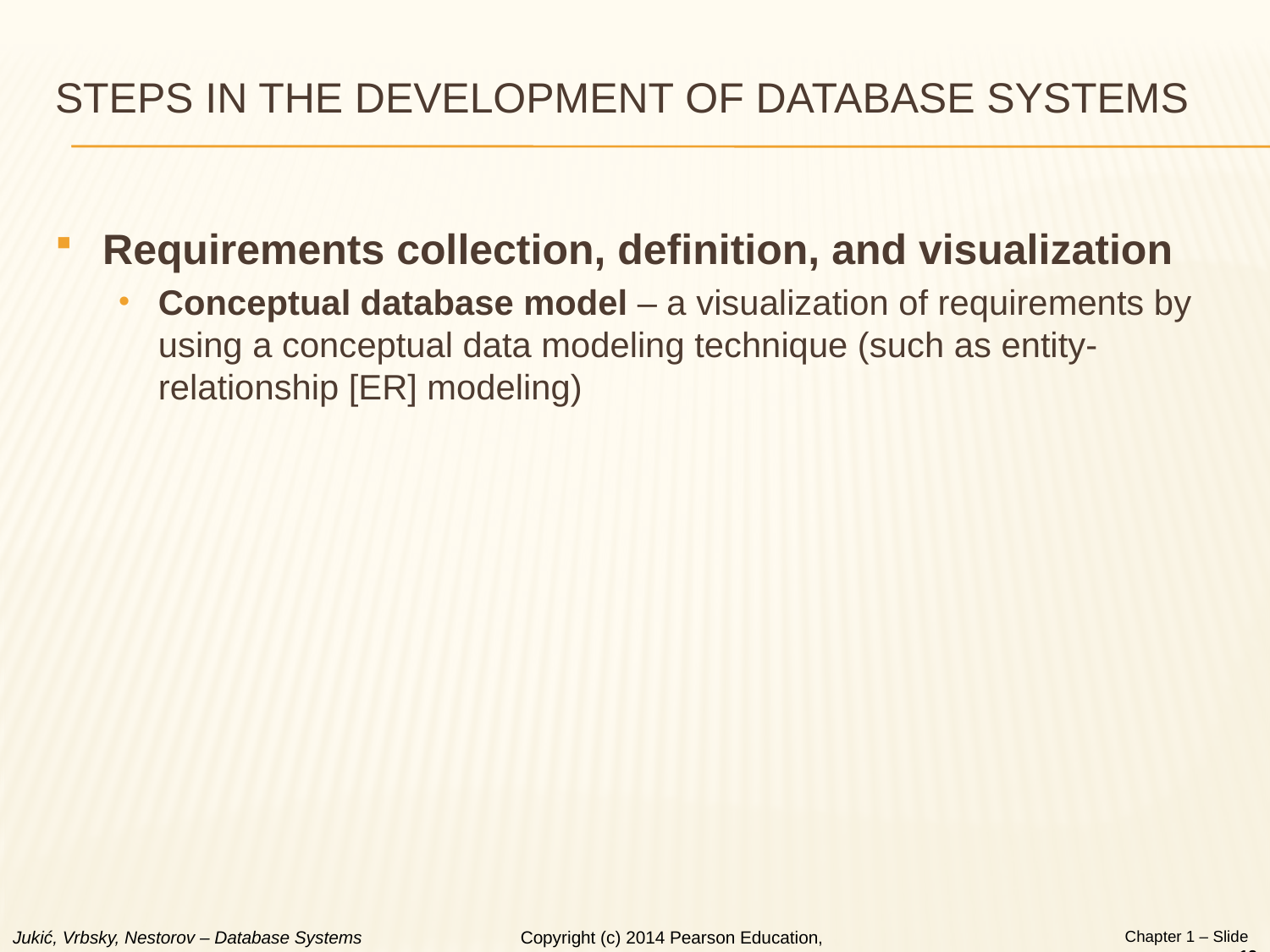

# STEPS IN THE DEVELOPMENT OF DATABASE SYSTEMS
Requirements collection, definition, and visualization
Conceptual database model – a visualization of requirements by using a conceptual data modeling technique (such as entity-relationship [ER] modeling)
Jukić, Vrbsky, Nestorov – Database Systems
Chapter 1 – Slide  13